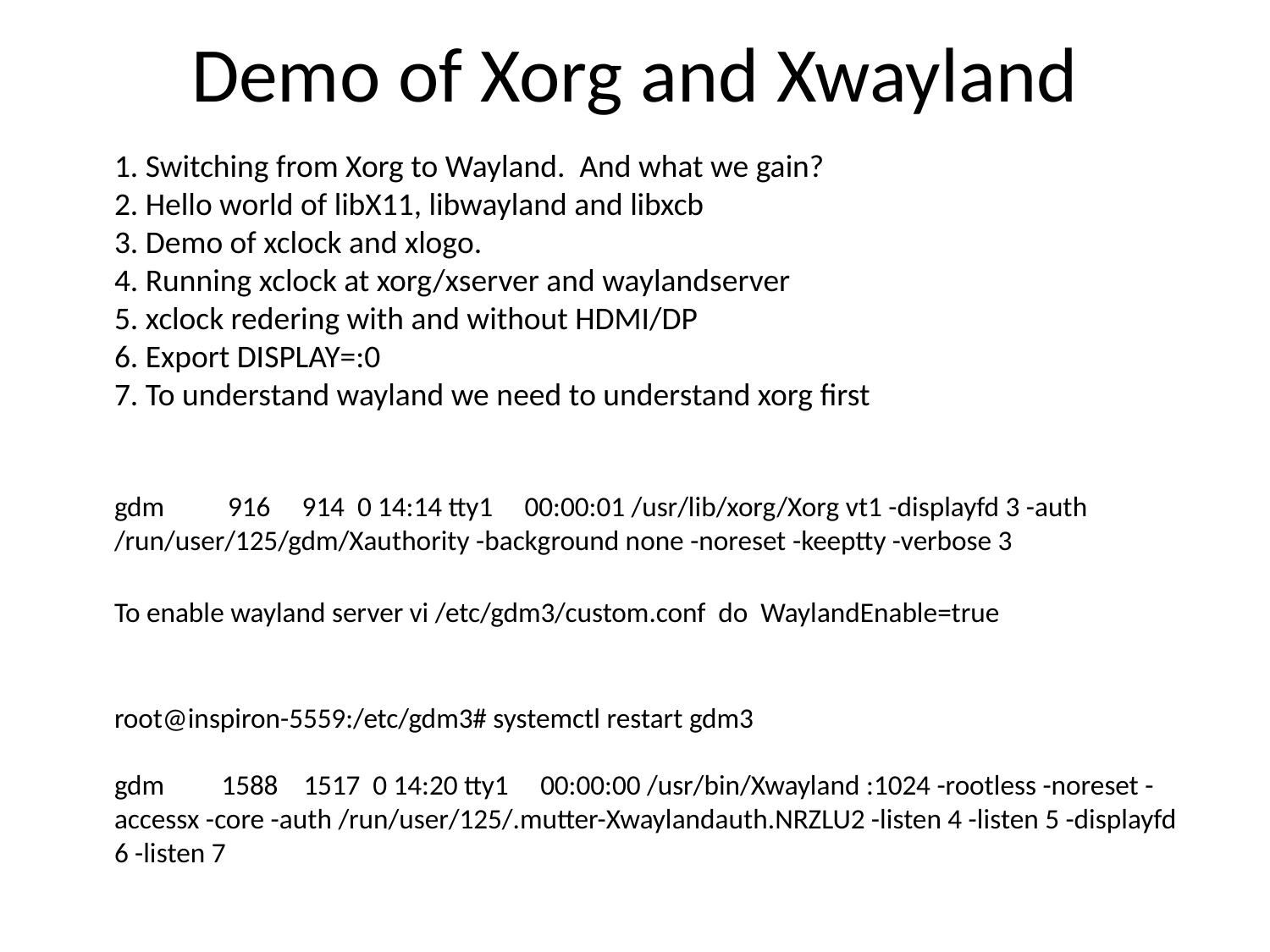

Demo of Xorg and Xwayland

1. Switching from Xorg to Wayland.  And what we gain?
2. Hello world of libX11, libwayland and libxcb
3. Demo of xclock and xlogo.
4. Running xclock at xorg/xserver and waylandserver
5. xclock redering with and without HDMI/DP
6. Export DISPLAY=:0
7. To understand wayland we need to understand xorg first
gdm          916     914  0 14:14 tty1     00:00:01 /usr/lib/xorg/Xorg vt1 -displayfd 3 -auth /run/user/125/gdm/Xauthority -background none -noreset -keeptty -verbose 3
To enable wayland server vi /etc/gdm3/custom.conf  do  WaylandEnable=true
root@inspiron-5559:/etc/gdm3# systemctl restart gdm3
gdm         1588    1517  0 14:20 tty1     00:00:00 /usr/bin/Xwayland :1024 -rootless -noreset -accessx -core -auth /run/user/125/.mutter-Xwaylandauth.NRZLU2 -listen 4 -listen 5 -displayfd 6 -listen 7